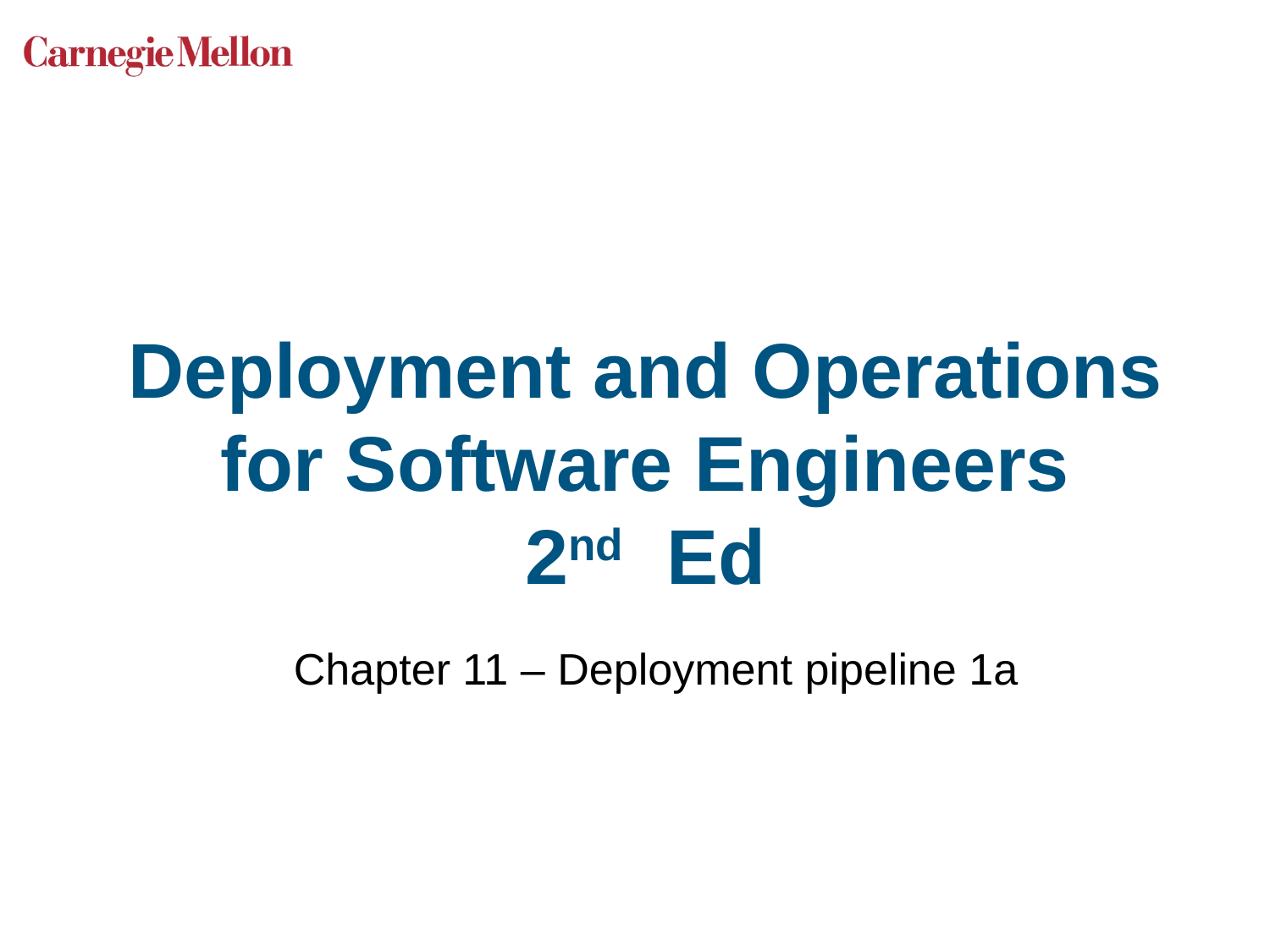

# Deployment and Operations for Software Engineers 2nd  Ed
Chapter 11 – Deployment pipeline 1a